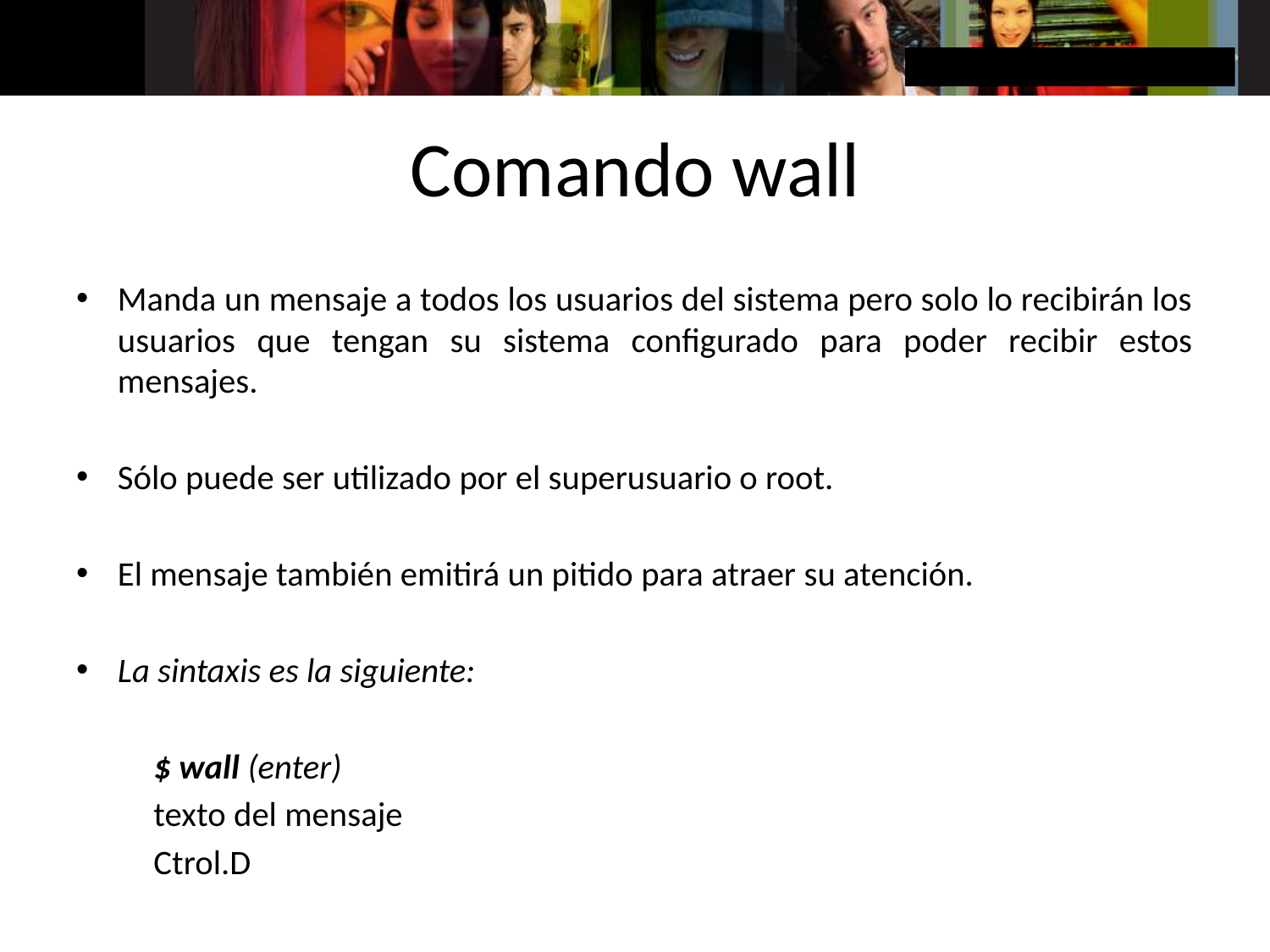

# Comando wall
Manda un mensaje a todos los usuarios del sistema pero solo lo recibirán los usuarios que tengan su sistema configurado para poder recibir estos mensajes.

Sólo puede ser utilizado por el superusuario o root.

El mensaje también emitirá un pitido para atraer su atención.

La sintaxis es la siguiente:

	$ wall (enter)
	texto del mensaje
	Ctrol.D